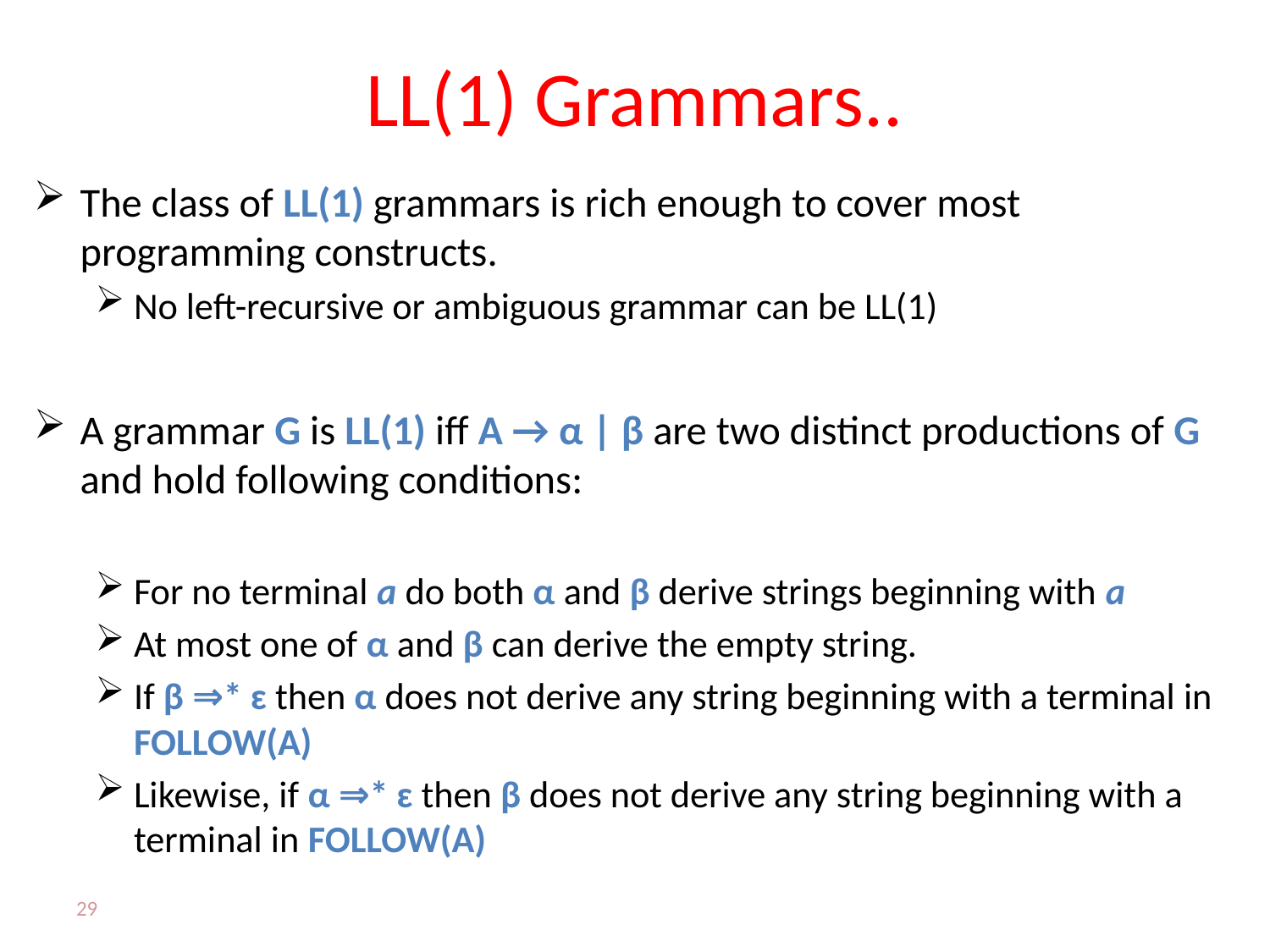

# LL(1) Grammars..
The class of LL(1) grammars is rich enough to cover most programming constructs.
No left-recursive or ambiguous grammar can be LL(1)

A grammar G is LL(1) iff A → α | β are two distinct productions of G and hold following conditions:

For no terminal a do both α and β derive strings beginning with a
At most one of α and β can derive the empty string.
If β ⇒* ɛ then α does not derive any string beginning with a terminal in FOLLOW(A)
Likewise, if α ⇒* ɛ then β does not derive any string beginning with a terminal in FOLLOW(A)
29